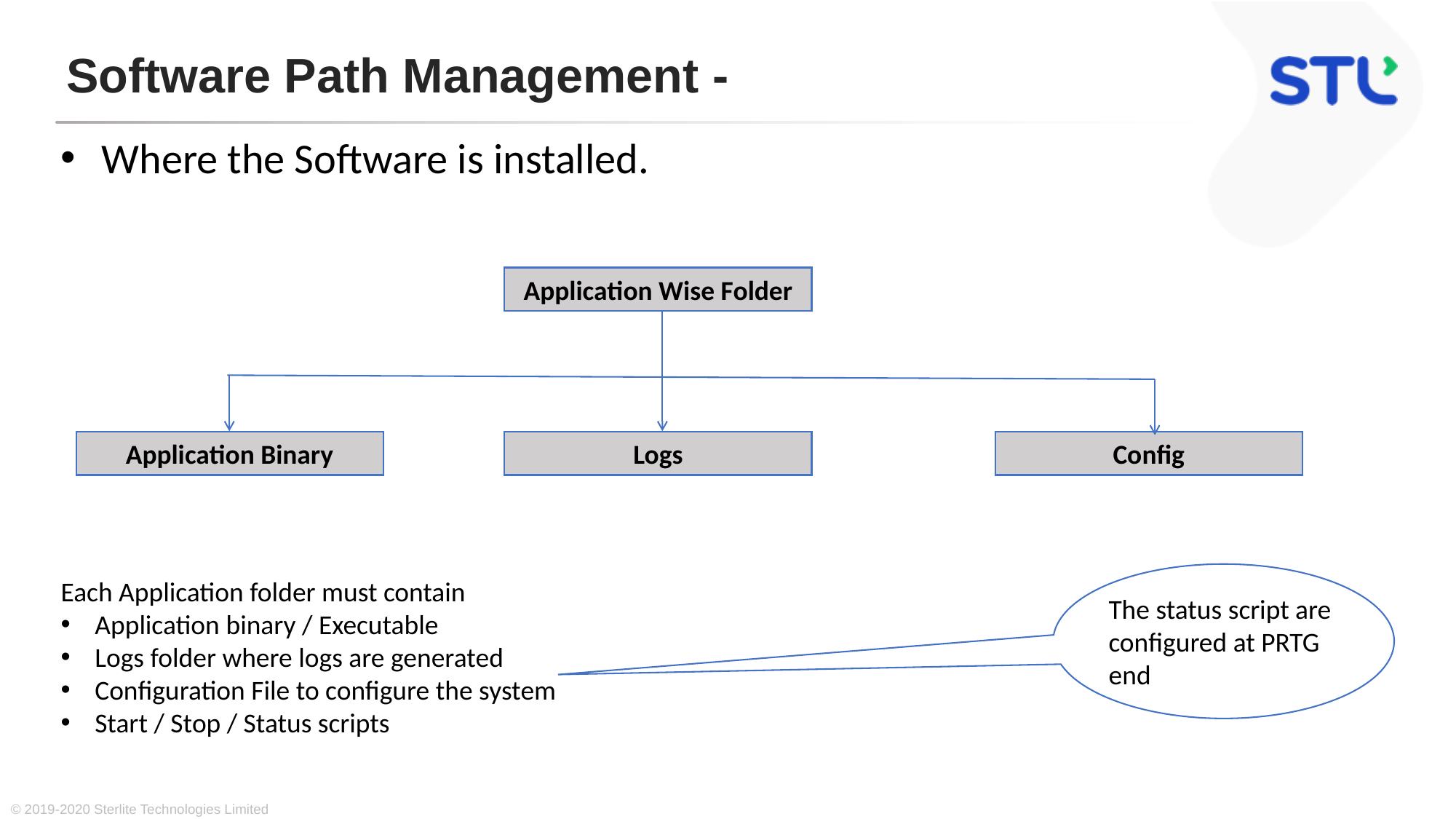

# Software Path Management -
Where the Software is installed.

Application Wise Folder
Application Binary
Logs
Config
The status script are  configured at PRTG end
Each Application folder must contain
Application binary / Executable
Logs folder where logs are generated
Configuration File to configure the system
Start / Stop / Status scripts
© 2019-2020 Sterlite Technologies Limited